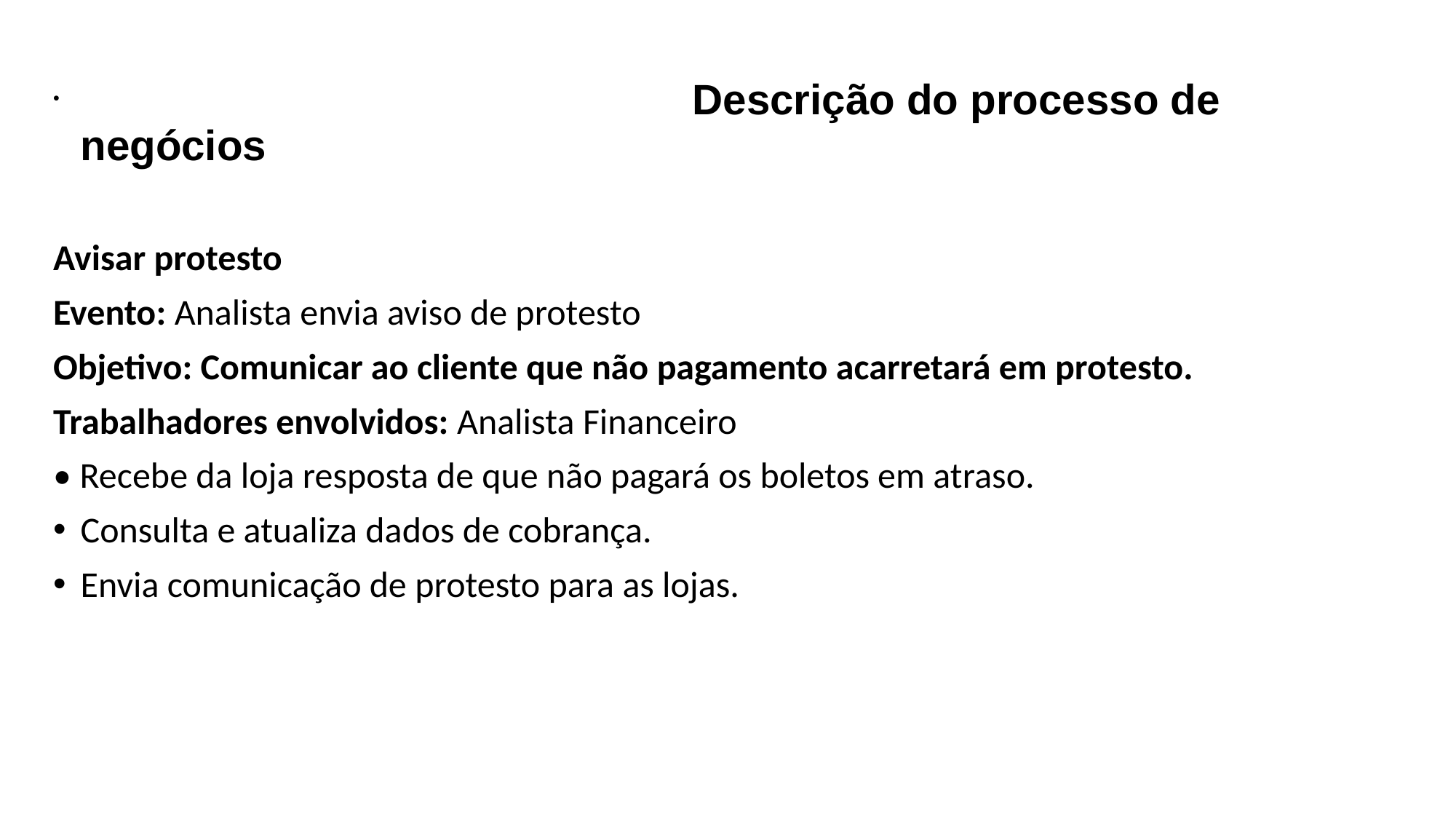

Descrição do processo de negócios

Avisar protesto
Evento: Analista envia aviso de protesto
Objetivo: Comunicar ao cliente que não pagamento acarretará em protesto.
Trabalhadores envolvidos: Analista Financeiro
• Recebe da loja resposta de que não pagará os boletos em atraso.
Consulta e atualiza dados de cobrança.
Envia comunicação de protesto para as lojas.